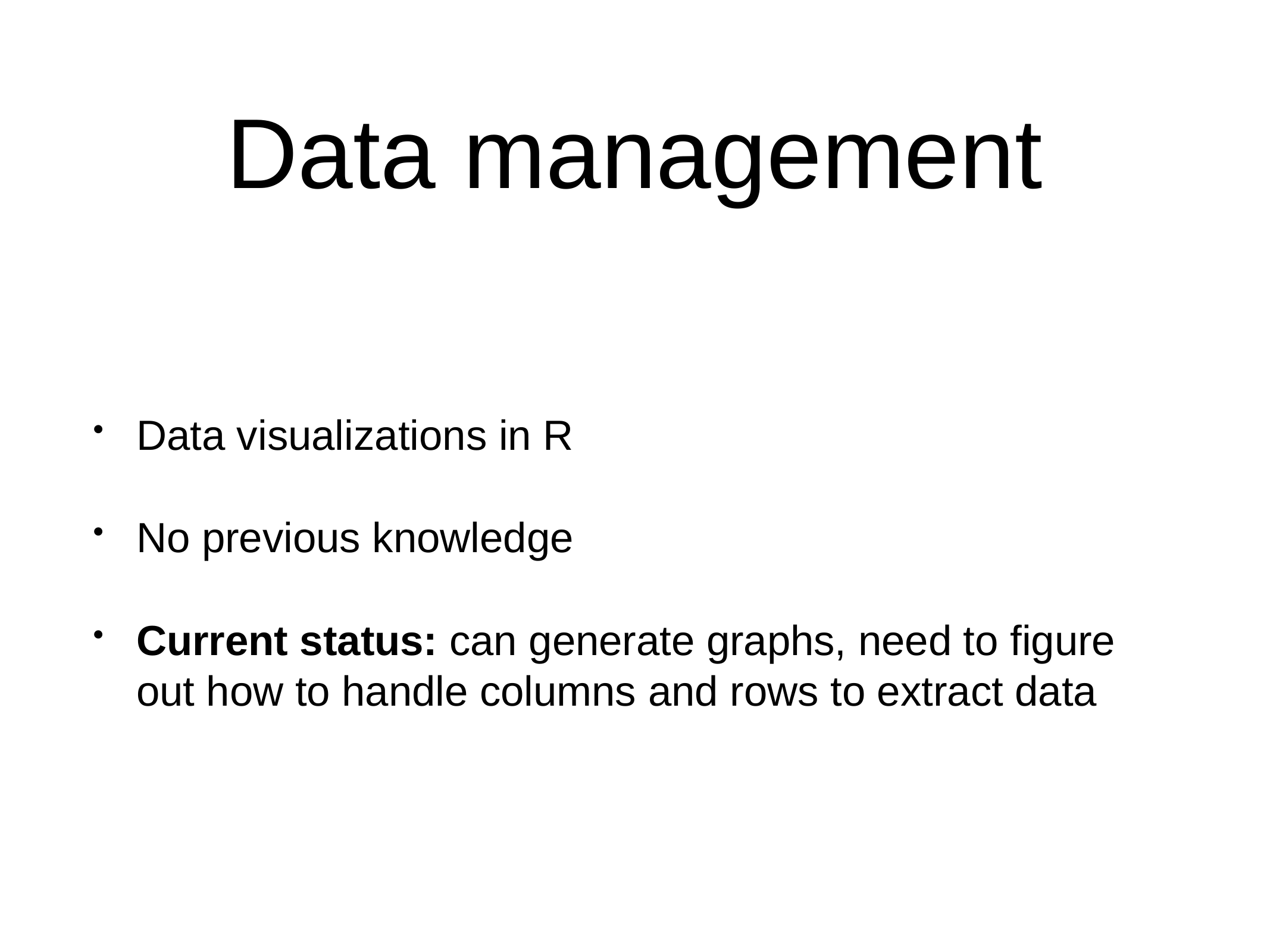

# Data management
Data visualizations in R
No previous knowledge
Current status: can generate graphs, need to figure out how to handle columns and rows to extract data